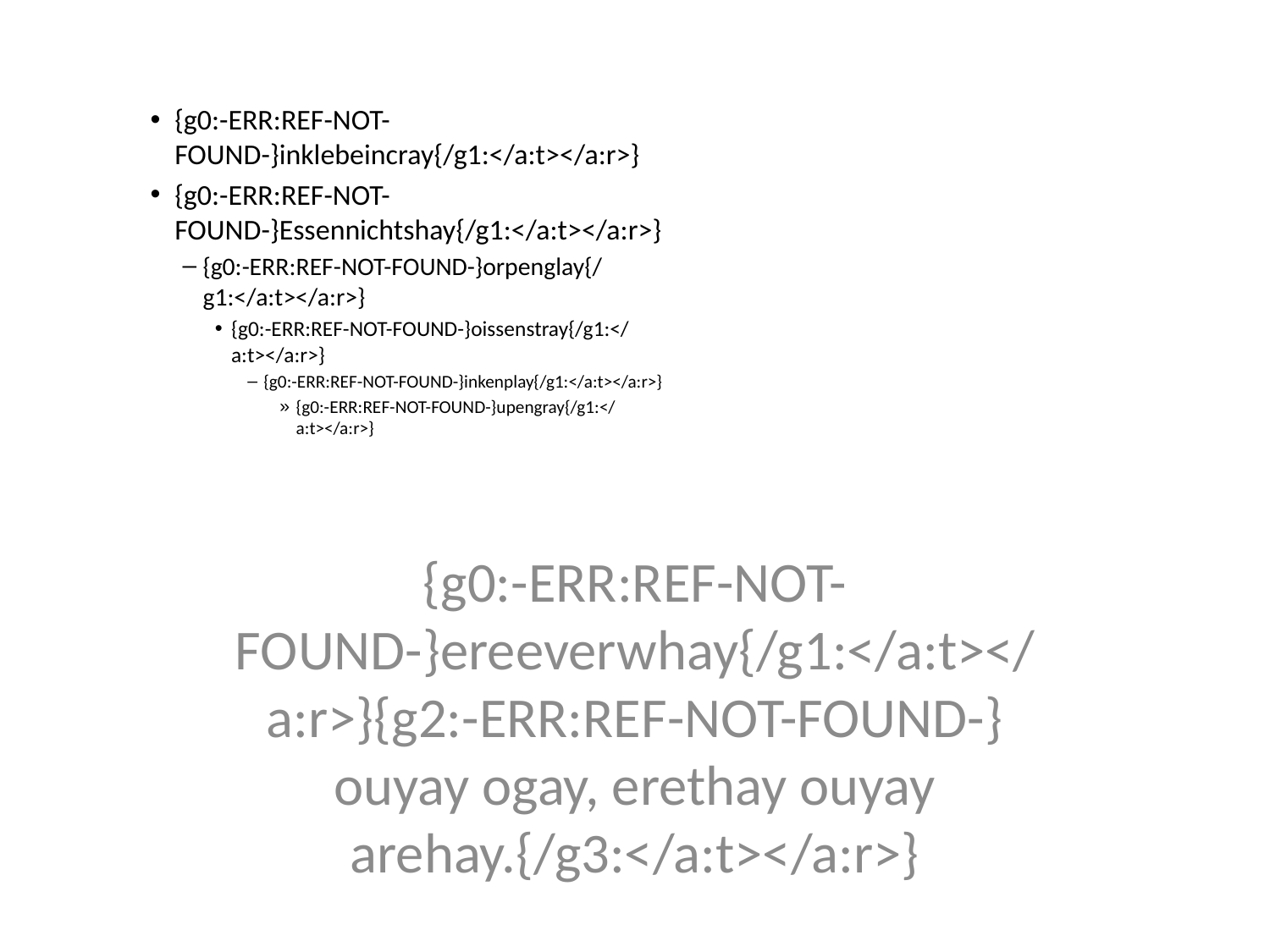

{g0:-ERR:REF-NOT-FOUND-}inklebeincray{/g1:</a:t></a:r>}
{g0:-ERR:REF-NOT-FOUND-}Essennichtshay{/g1:</a:t></a:r>}
{g0:-ERR:REF-NOT-FOUND-}orpenglay{/g1:</a:t></a:r>}
{g0:-ERR:REF-NOT-FOUND-}oissenstray{/g1:</a:t></a:r>}
{g0:-ERR:REF-NOT-FOUND-}inkenplay{/g1:</a:t></a:r>}
{g0:-ERR:REF-NOT-FOUND-}upengray{/g1:</a:t></a:r>}
{g0:-ERR:REF-NOT-FOUND-}ereeverwhay{/g1:</a:t></a:r>}{g2:-ERR:REF-NOT-FOUND-} ouyay ogay, erethay ouyay arehay.{/g3:</a:t></a:r>}